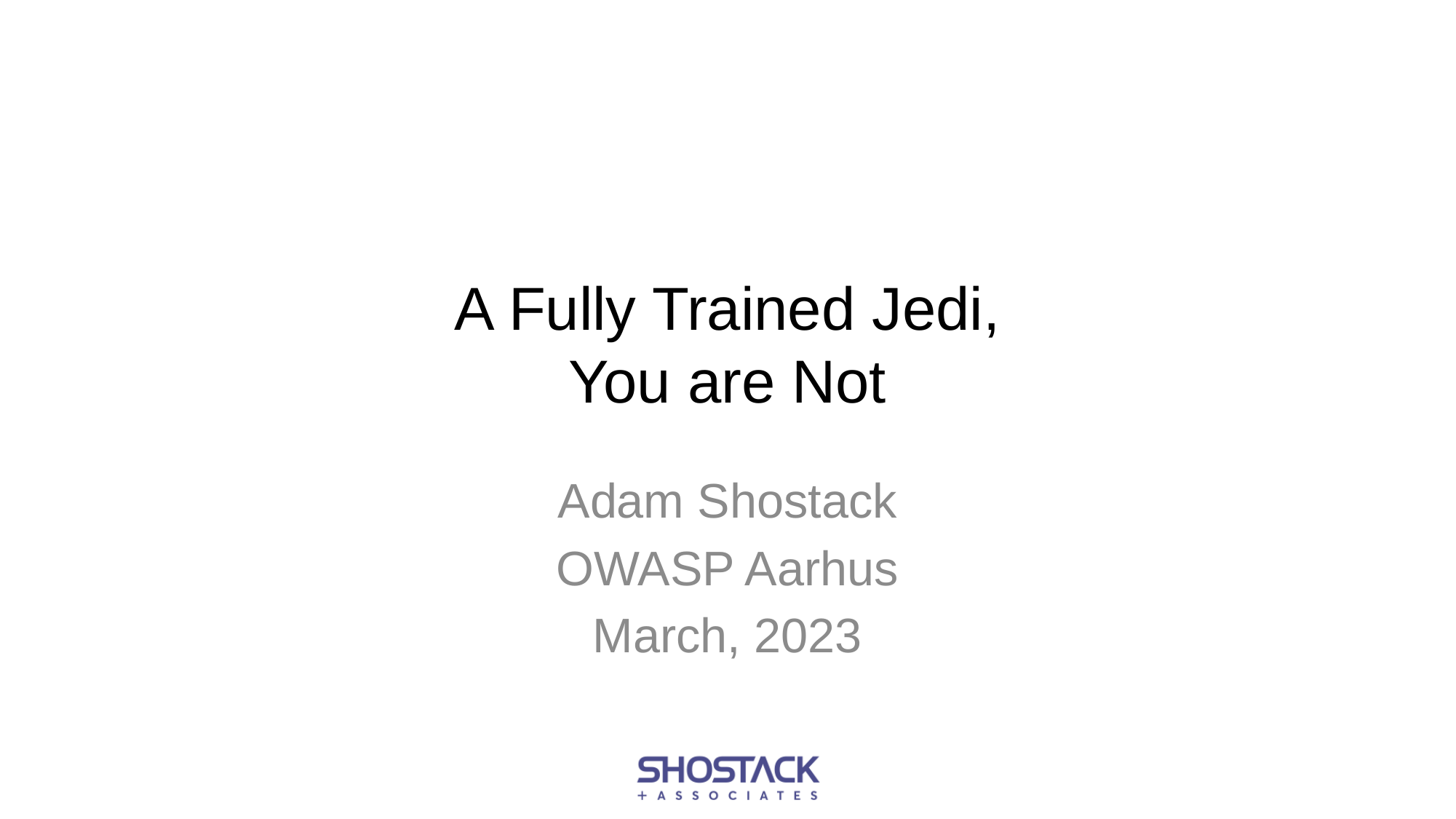

# A Fully Trained Jedi, You are Not
Adam Shostack
OWASP Aarhus
March, 2023